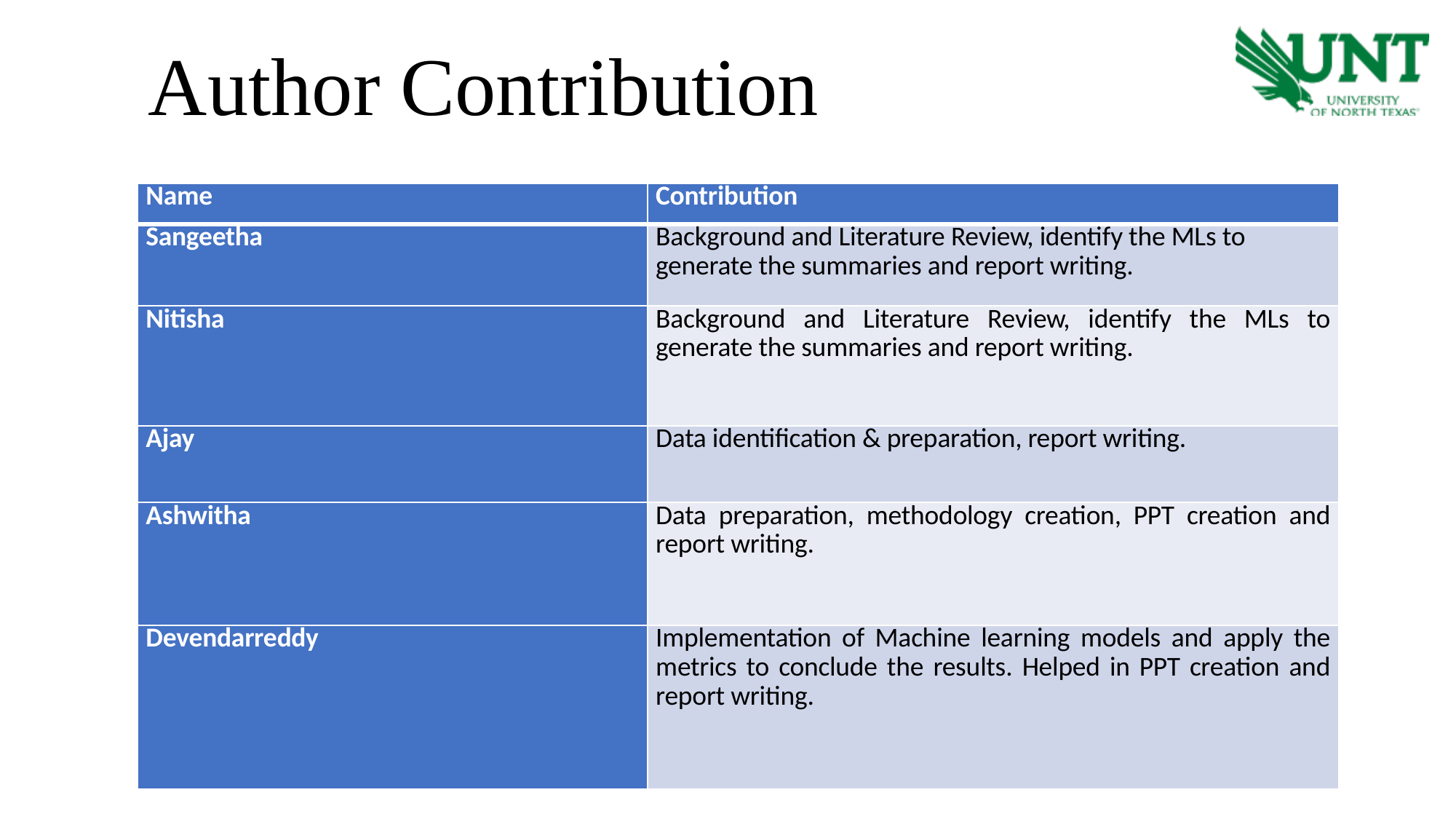

Author Contribution
| Name | Contribution |
| --- | --- |
| Sangeetha | Background and Literature Review, identify the MLs to generate the summaries and report writing. |
| Nitisha | Background and Literature Review, identify the MLs to generate the summaries and report writing. |
| Ajay | Data identification & preparation, report writing. |
| Ashwitha | Data preparation, methodology creation, PPT creation and report writing. |
| Devendarreddy | Implementation of Machine learning models and apply the metrics to conclude the results. Helped in PPT creation and report writing. |